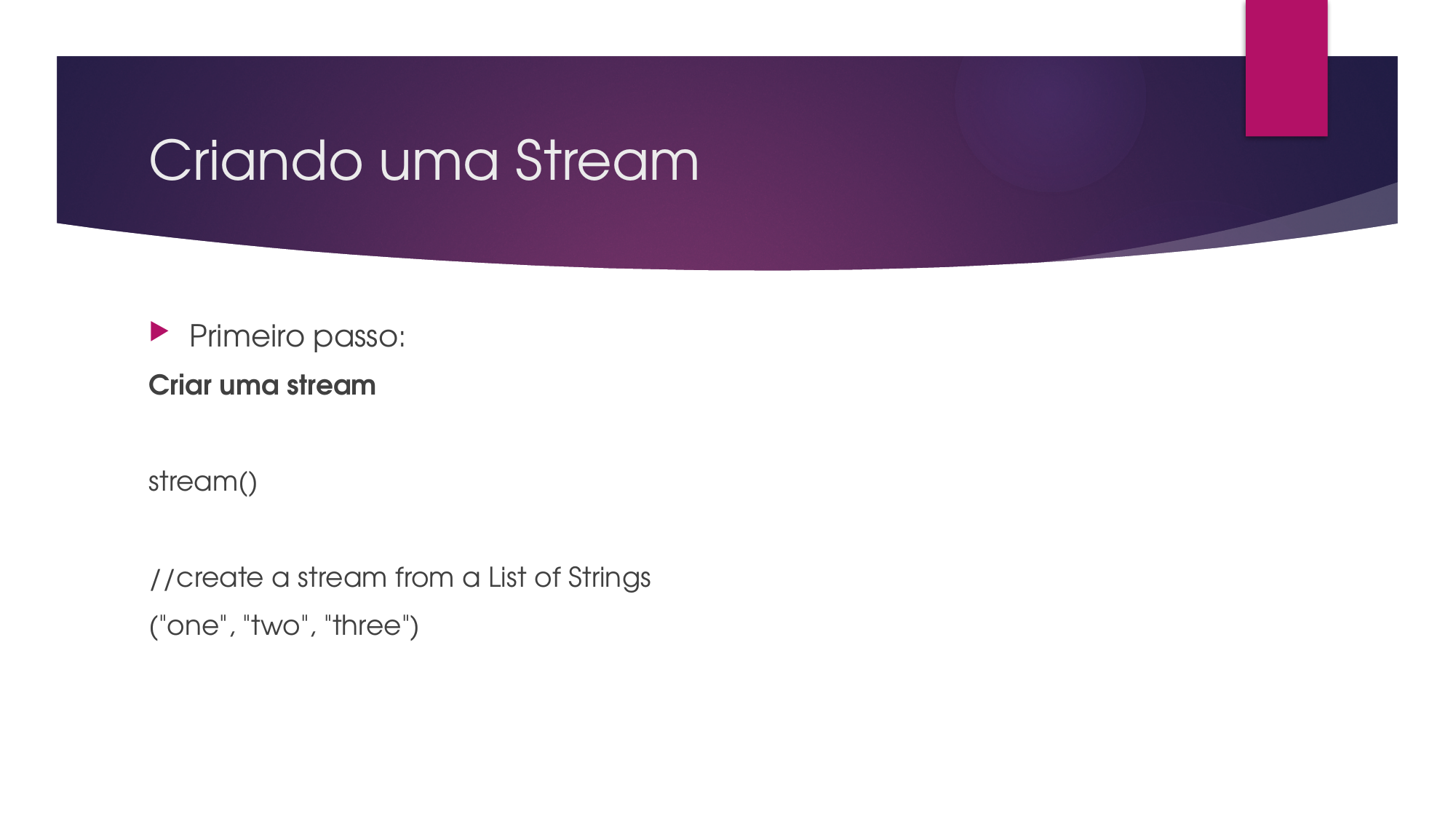

# Criando uma Stream
Primeiro passo:
Criar uma stream

stream()

//create a stream from a List of Strings
("one", "two", "three")